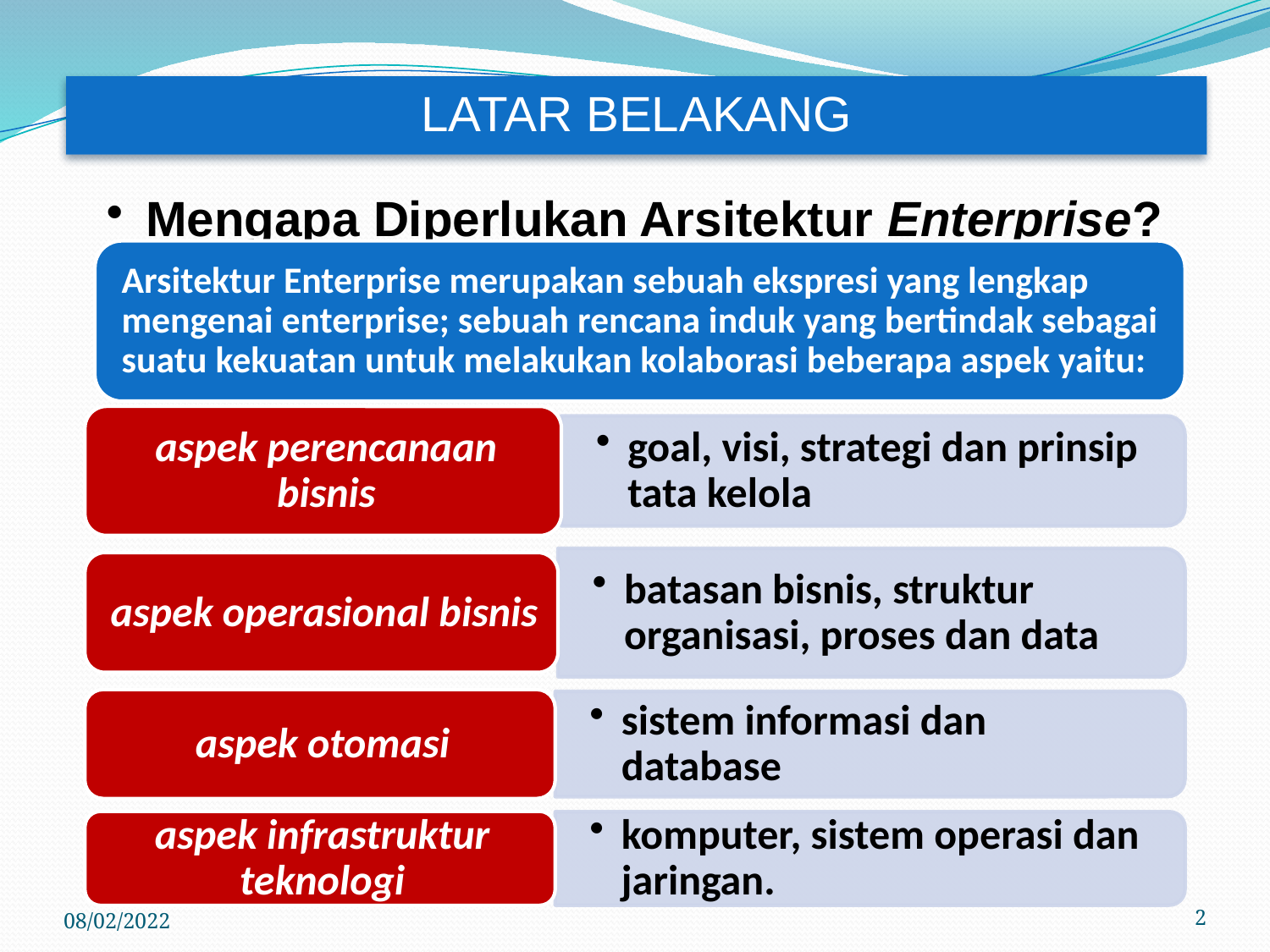

LATAR BELAKANG

Mengapa Diperlukan Arsitektur Enterprise?
Arsitektur Enterprise merupakan sebuah ekspresi yang lengkap mengenai enterprise; sebuah rencana induk yang bertindak sebagai suatu kekuatan untuk melakukan kolaborasi beberapa aspek yaitu:
goal, visi, strategi dan prinsip tata kelola
aspek perencanaan bisnis
batasan bisnis, struktur organisasi, proses dan data
aspek operasional bisnis
sistem informasi dan database
aspek otomasi
komputer, sistem operasi dan jaringan.
aspek infrastruktur teknologi
08/02/2022
2